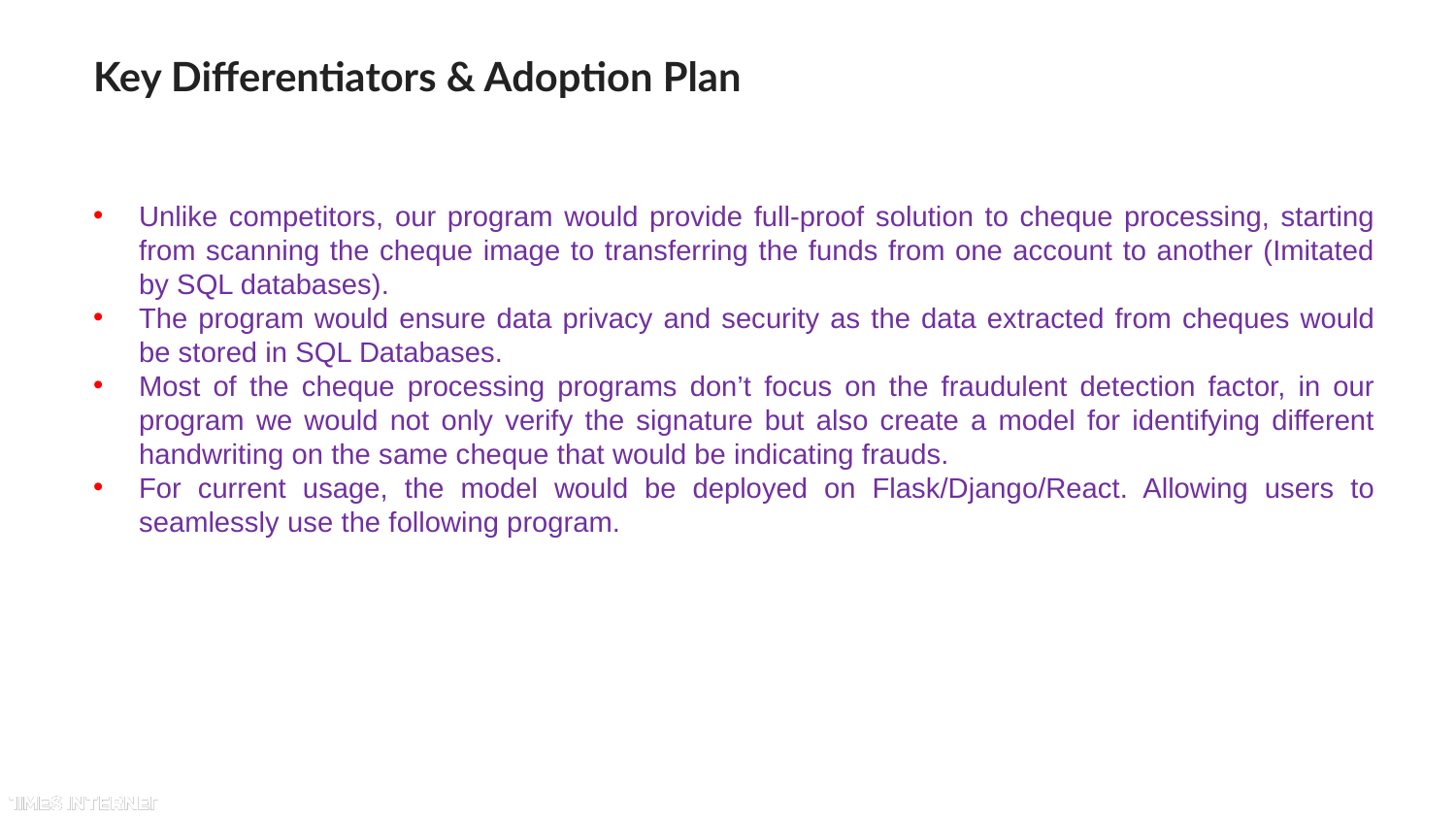

# Key Differentiators & Adoption Plan
Unlike competitors, our program would provide full-proof solution to cheque processing, starting from scanning the cheque image to transferring the funds from one account to another (Imitated by SQL databases).
The program would ensure data privacy and security as the data extracted from cheques would be stored in SQL Databases.
Most of the cheque processing programs don’t focus on the fraudulent detection factor, in our program we would not only verify the signature but also create a model for identifying different handwriting on the same cheque that would be indicating frauds.
For current usage, the model would be deployed on Flask/Django/React. Allowing users to seamlessly use the following program.